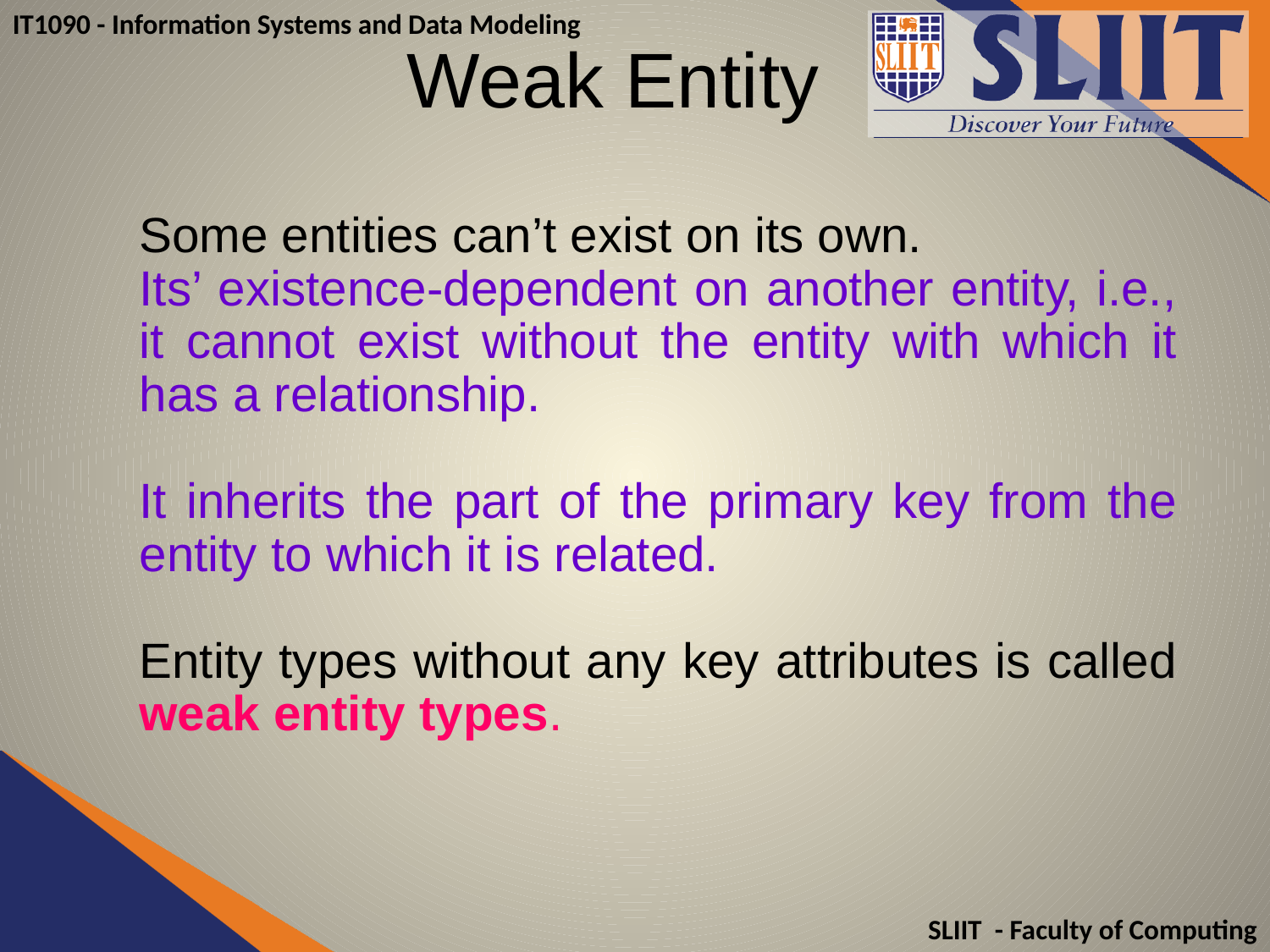

# Weak Entity
Some entities can’t exist on its own.
Its’ existence-dependent on another entity, i.e., it cannot exist without the entity with which it has a relationship.

It inherits the part of the primary key from the entity to which it is related.

Entity types without any key attributes is called weak entity types.